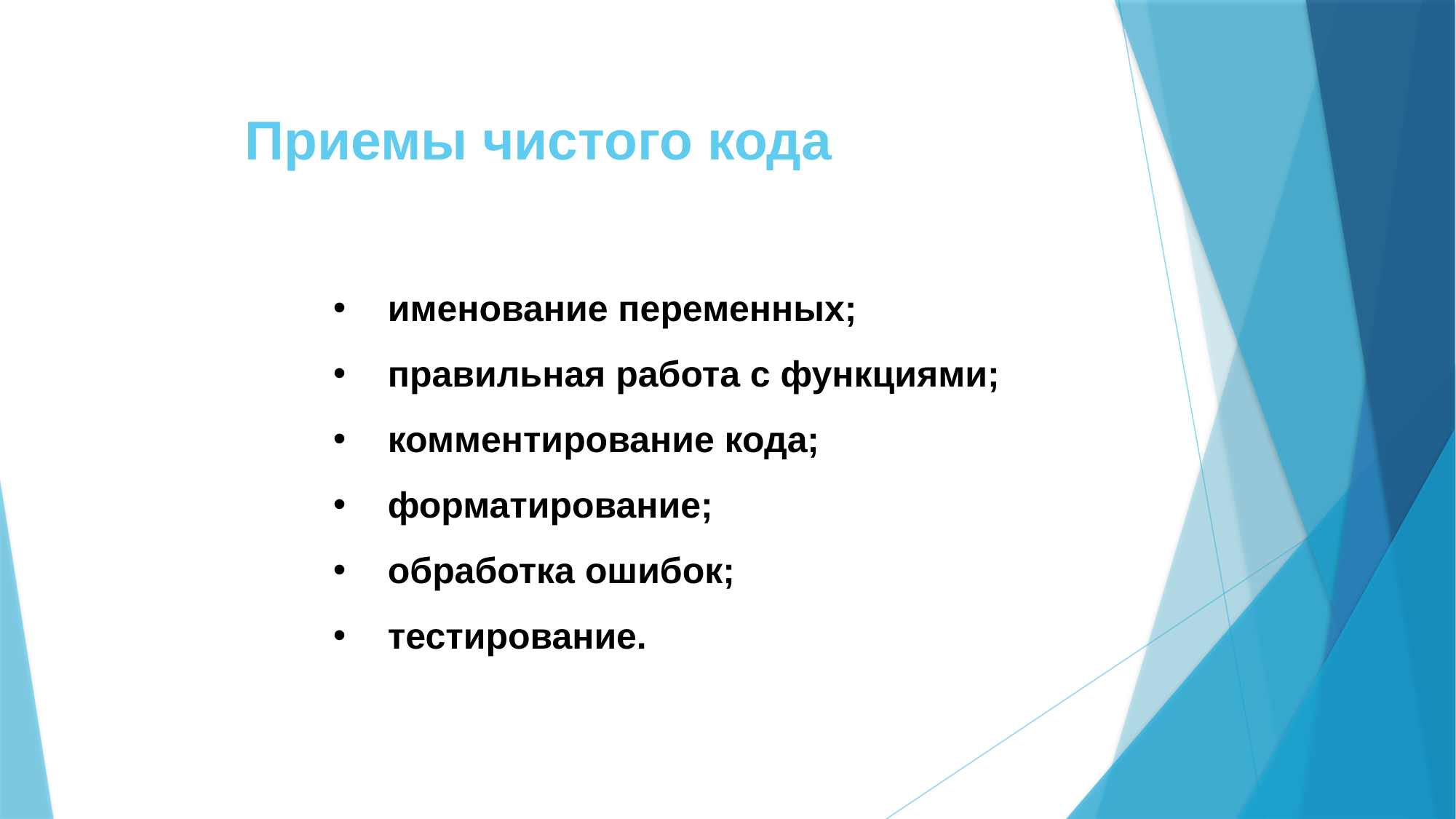

# Приемы чистого кода
именование переменных;
правильная работа с функциями;
комментирование кода;
форматирование;
обработка ошибок;
тестирование.